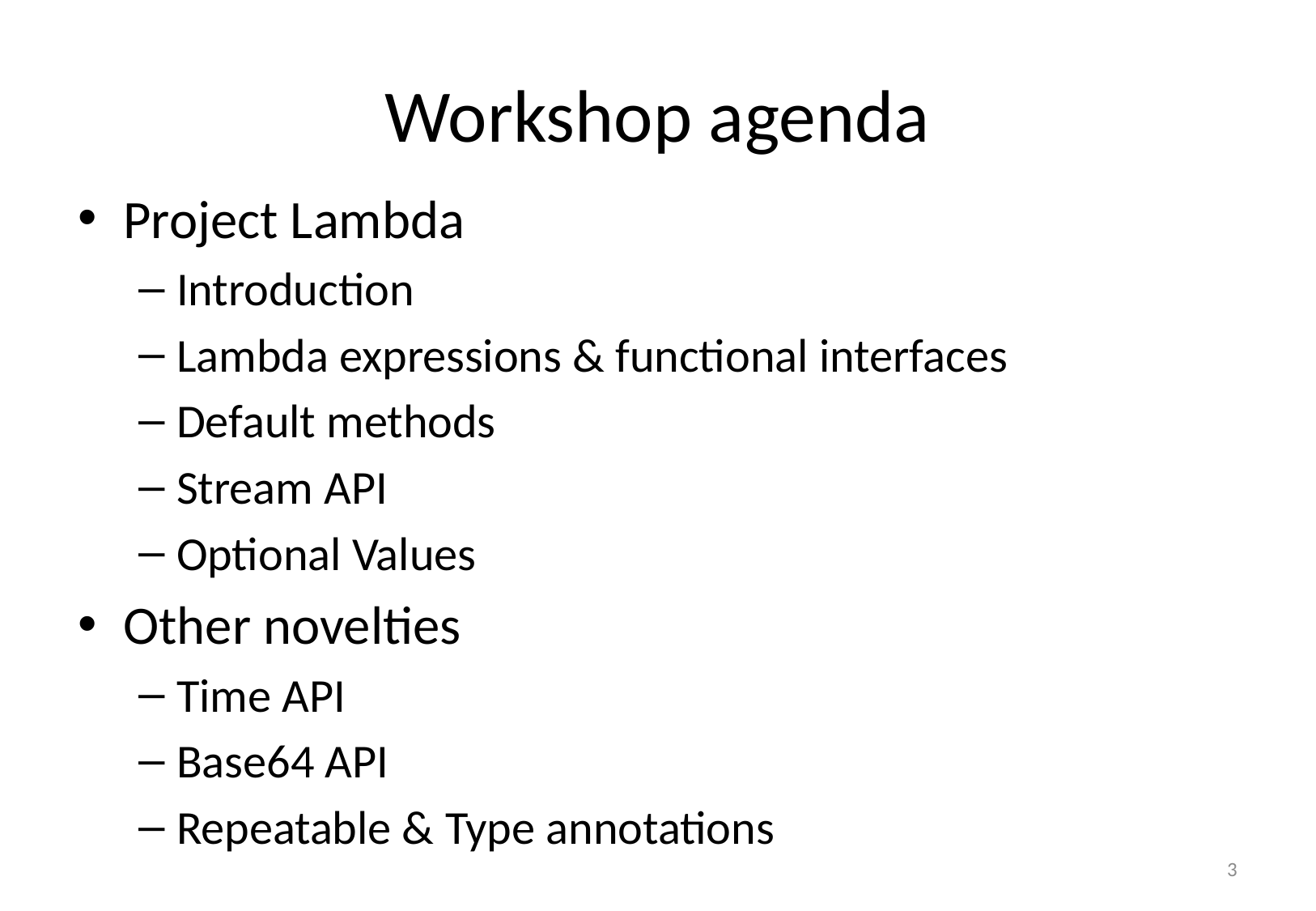

# Workshop agenda
Project Lambda
Introduction
Lambda expressions & functional interfaces
Default methods
Stream API
Optional Values
Other novelties
Time API
Base64 API
Repeatable & Type annotations

3